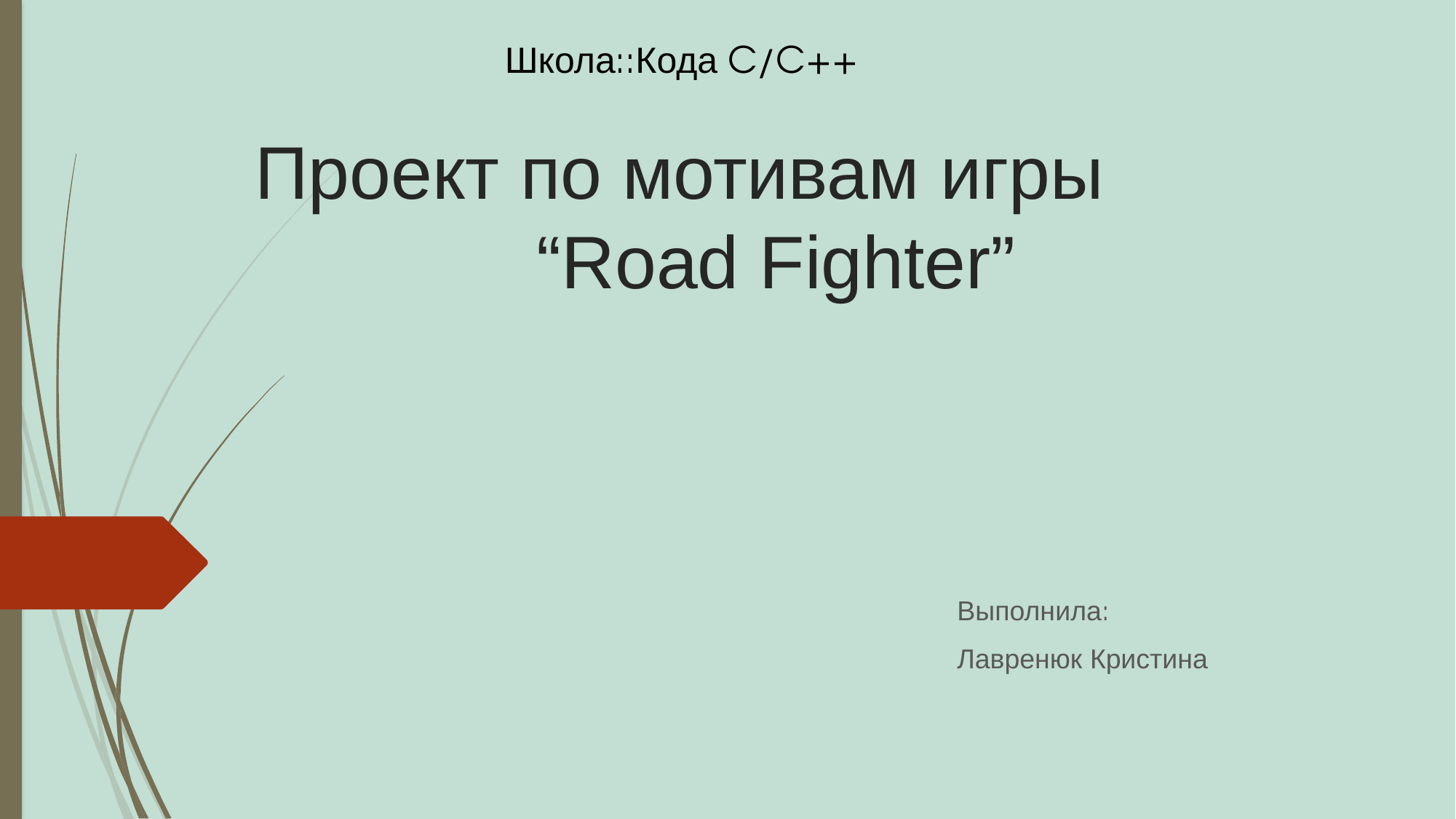

Школа::Кода C/C++
# Проект по мотивам игры 			  	       “Road Fighter”
Выполнила:
Лавренюк Кристина